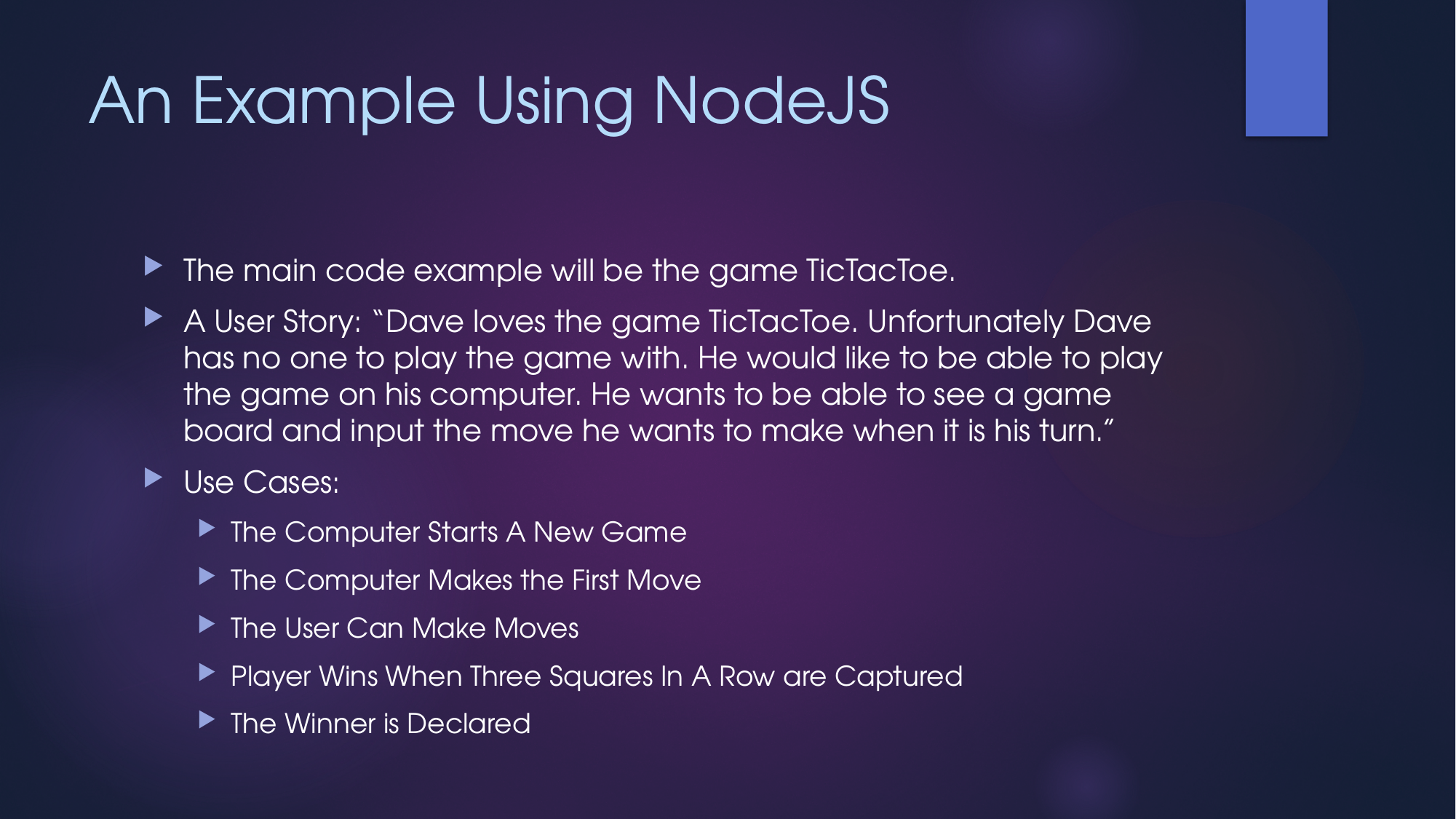

# An Example Using NodeJS
The main code example will be the game TicTacToe.
A User Story: “Dave loves the game TicTacToe. Unfortunately Dave has no one to play the game with. He would like to be able to play the game on his computer. He wants to be able to see a game board and input the move he wants to make when it is his turn.”
Use Cases:
The Computer Starts A New Game
The Computer Makes the First Move
The User Can Make Moves
Player Wins When Three Squares In A Row are Captured
The Winner is Declared